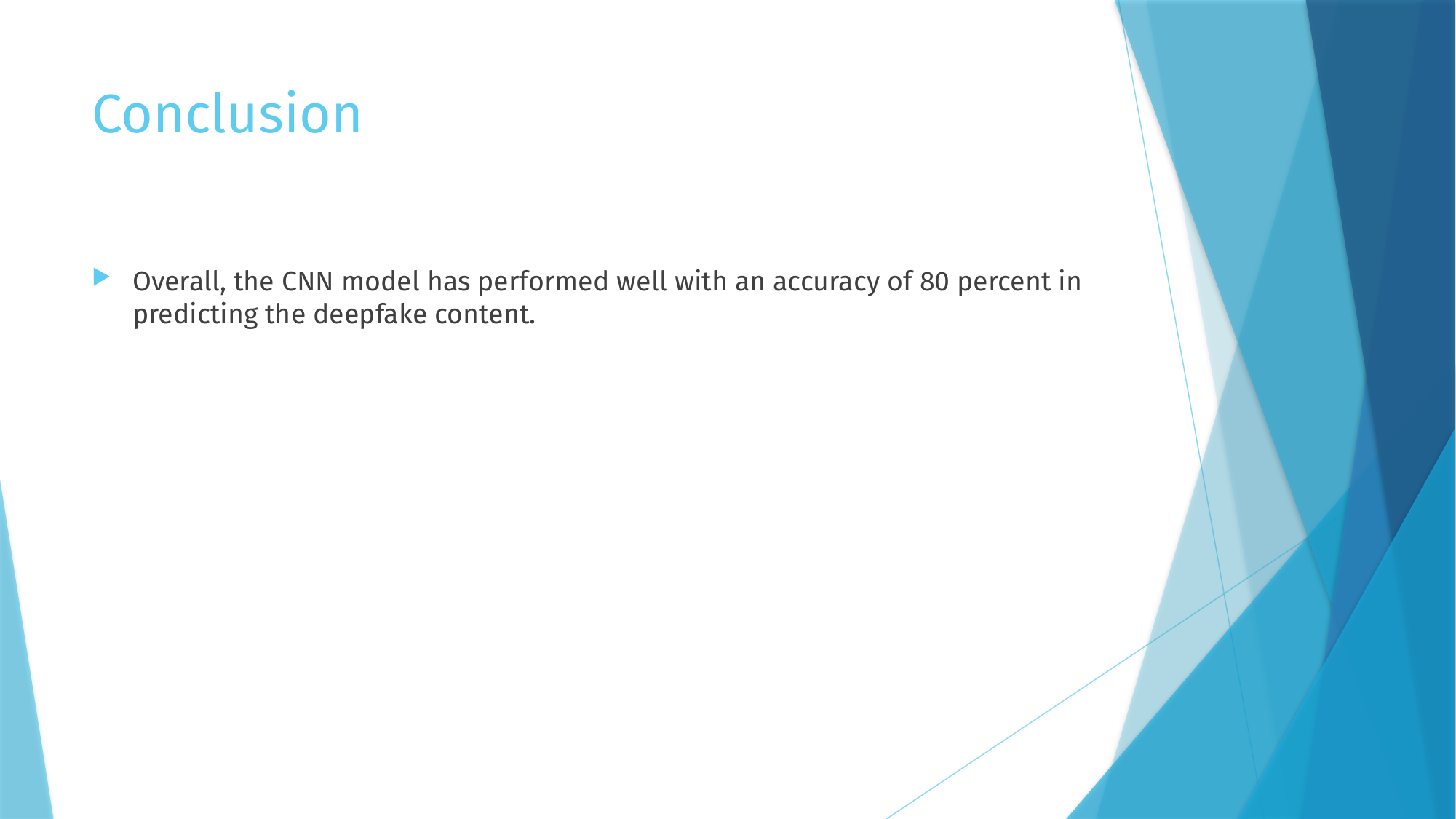

# Conclusion
Overall, the CNN model has performed well with an accuracy of 80 percent in predicting the deepfake content.